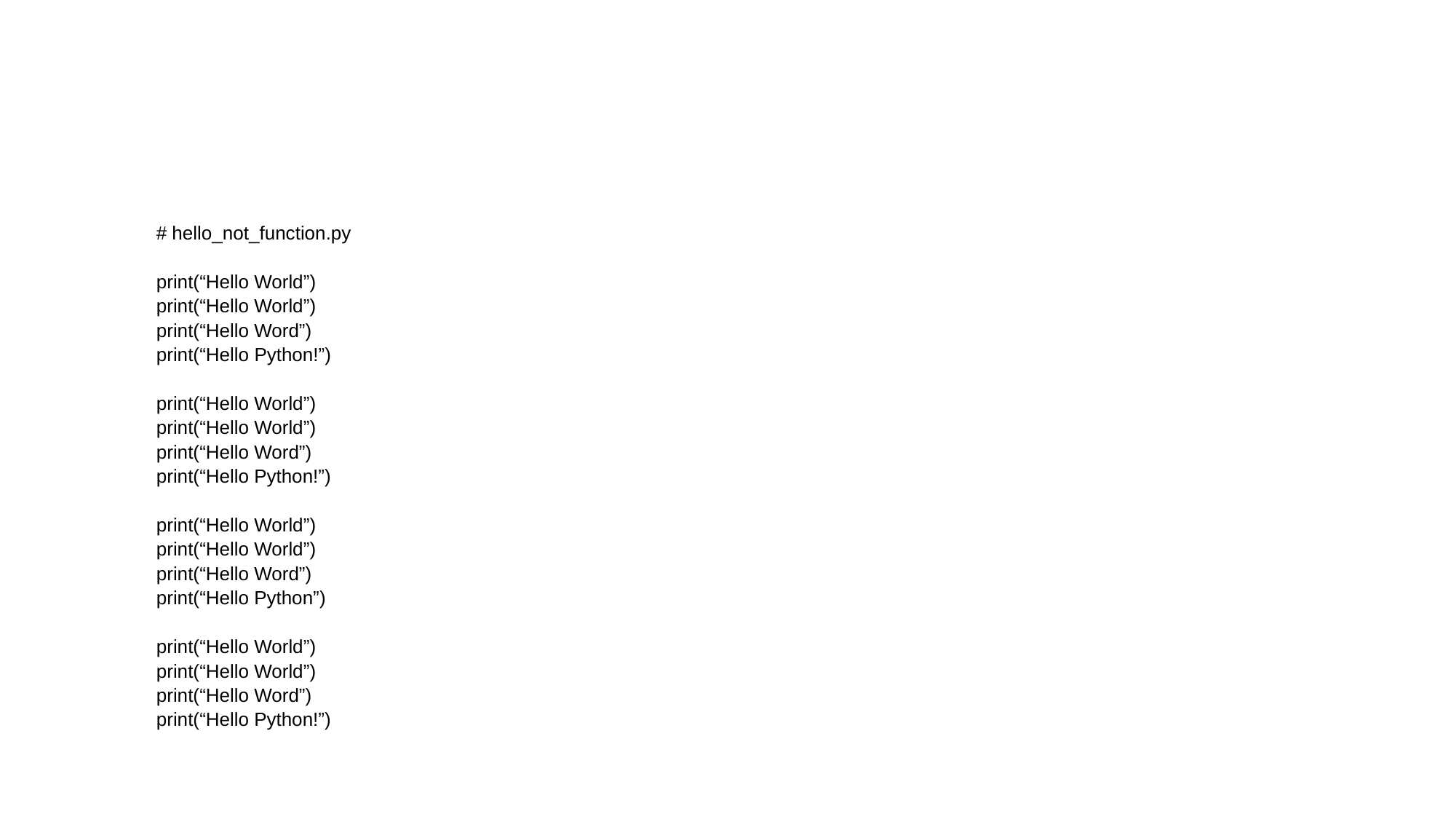

#
# hello_not_function.py

print(“Hello World”)
print(“Hello World”)
print(“Hello Word”)
print(“Hello Python!”)

print(“Hello World”)
print(“Hello World”)
print(“Hello Word”)
print(“Hello Python!”)

print(“Hello World”)
print(“Hello World”)
print(“Hello Word”)
print(“Hello Python”)

print(“Hello World”)
print(“Hello World”)
print(“Hello Word”)
print(“Hello Python!”)